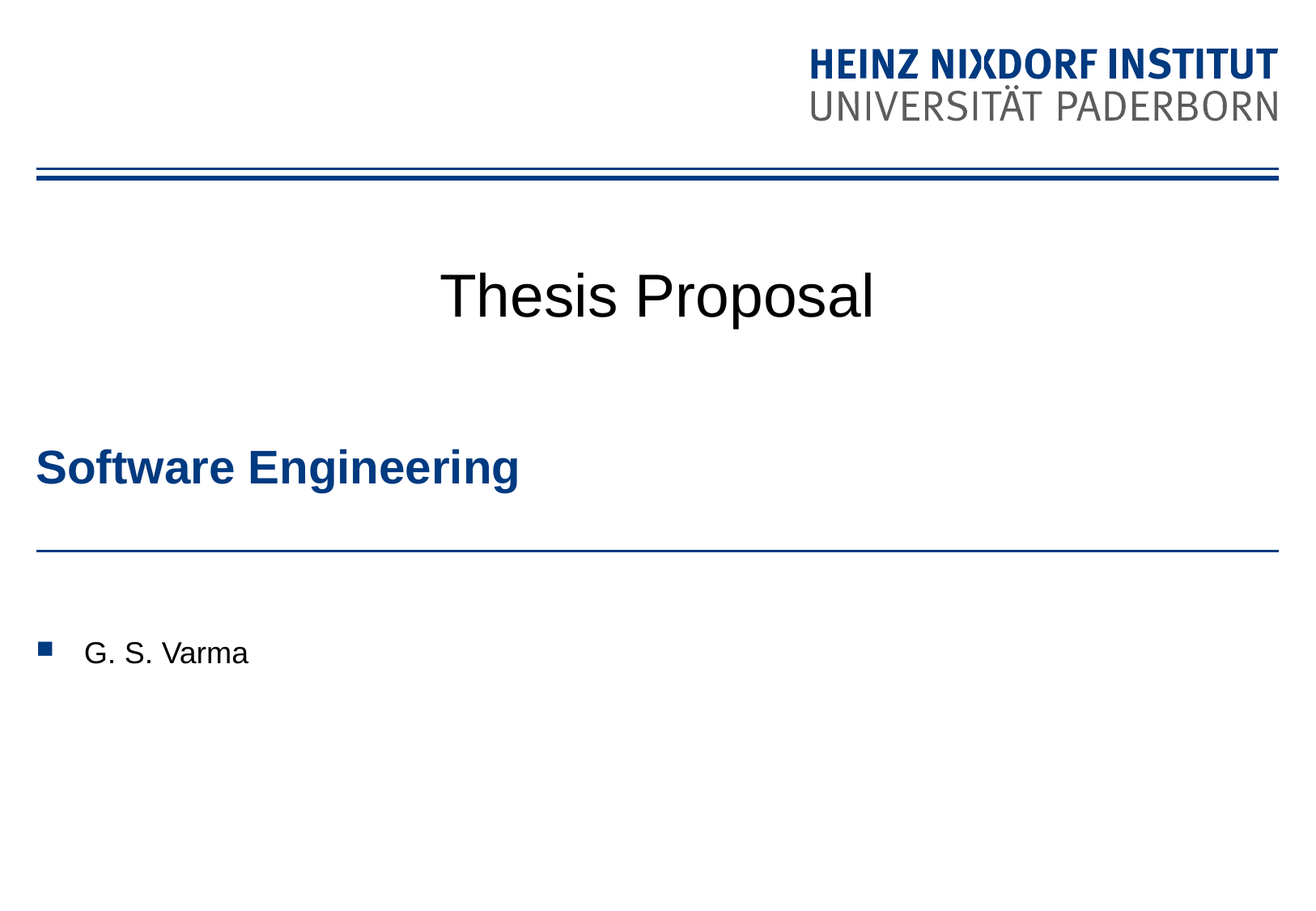

Thesis Proposal
Software Engineering
G. S. Varma